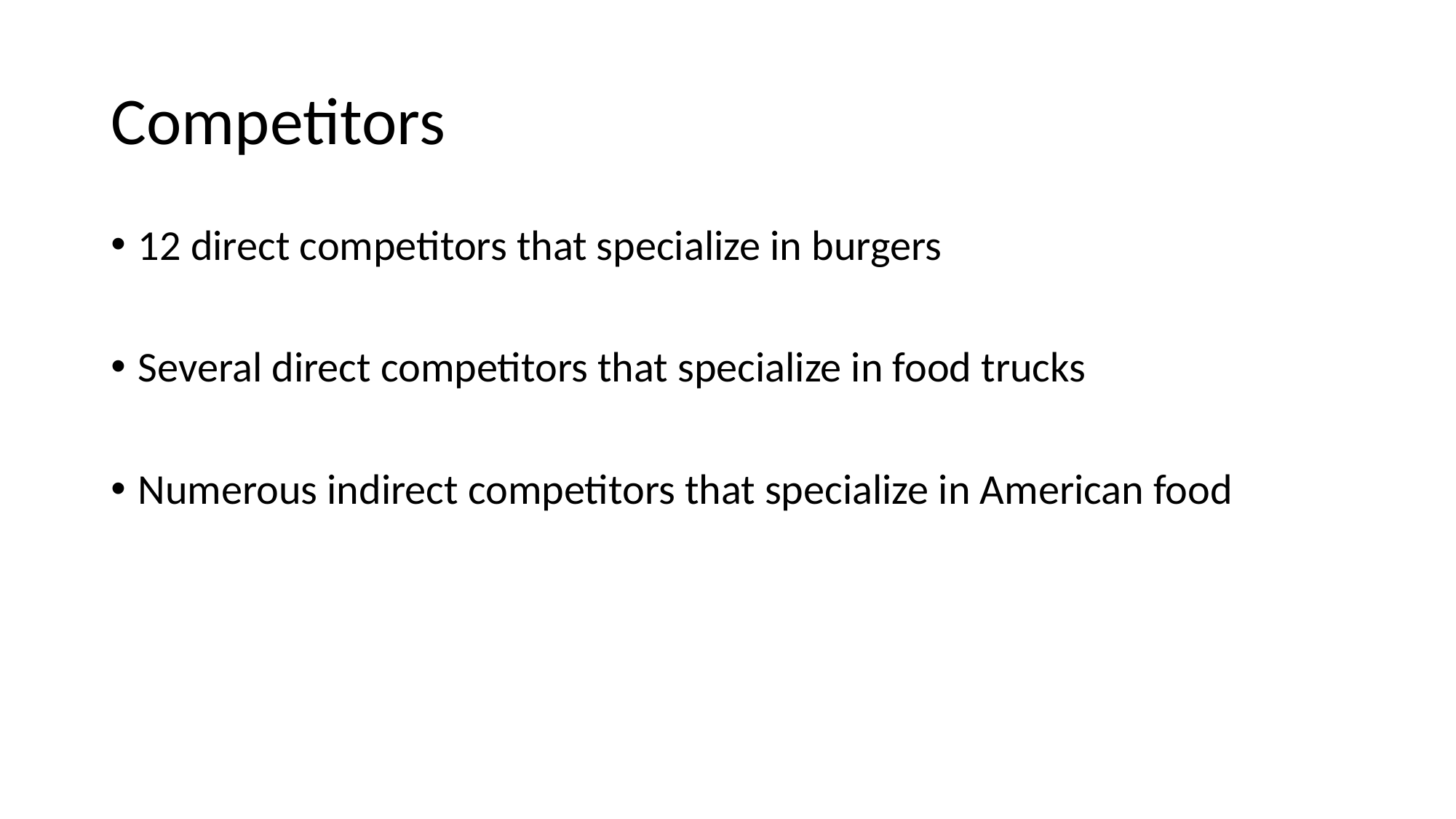

# Competitors
12 direct competitors that specialize in burgers

Several direct competitors that specialize in food trucks

Numerous indirect competitors that specialize in American food